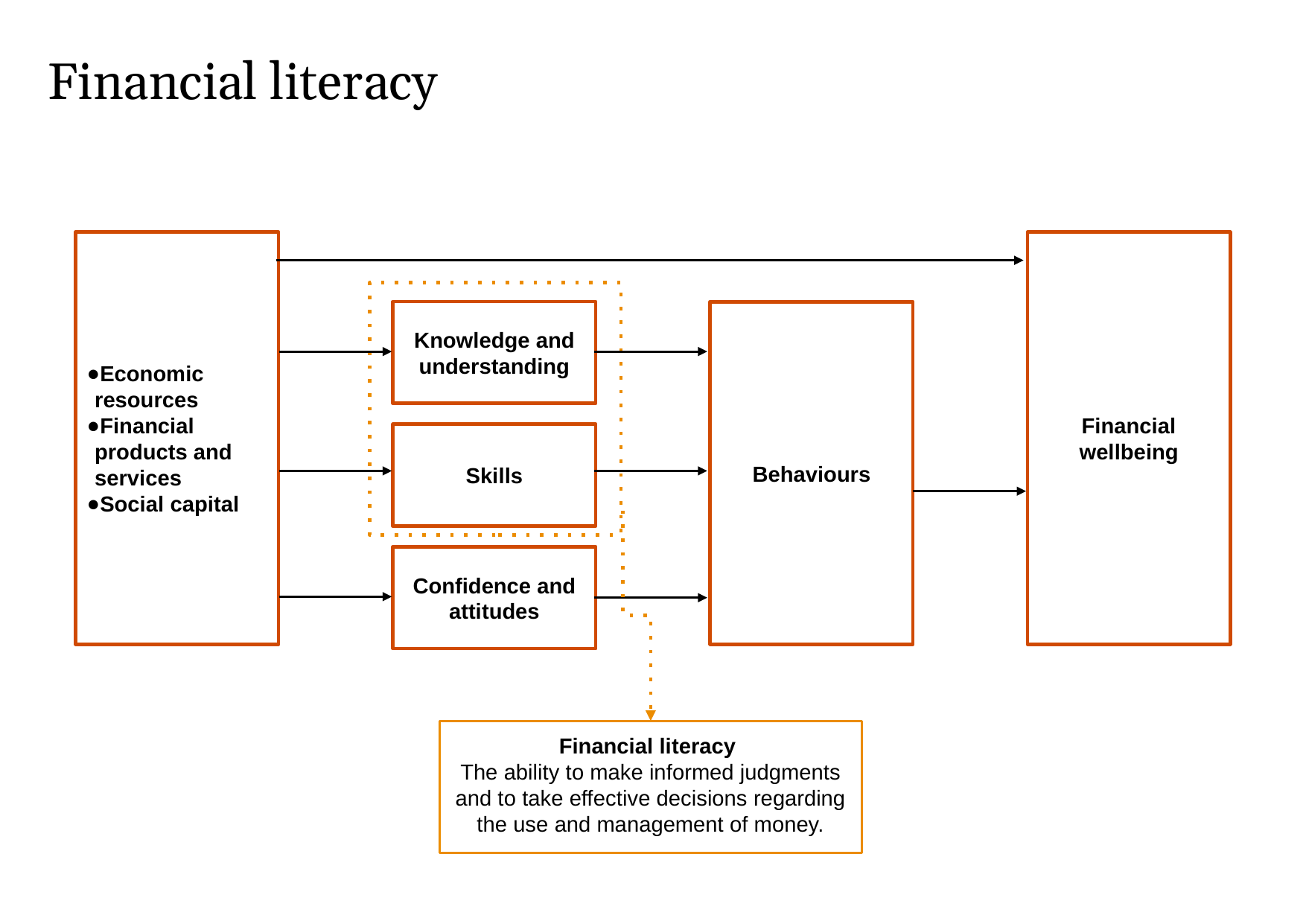

# Financial literacy
Economic resources
Financial products and services
Social capital
Financial wellbeing

Behaviours
Knowledge and understanding
Skills
Confidence and attitudes
Financial literacy
The ability to make informed judgments and to take effective decisions regarding the use and management of money.